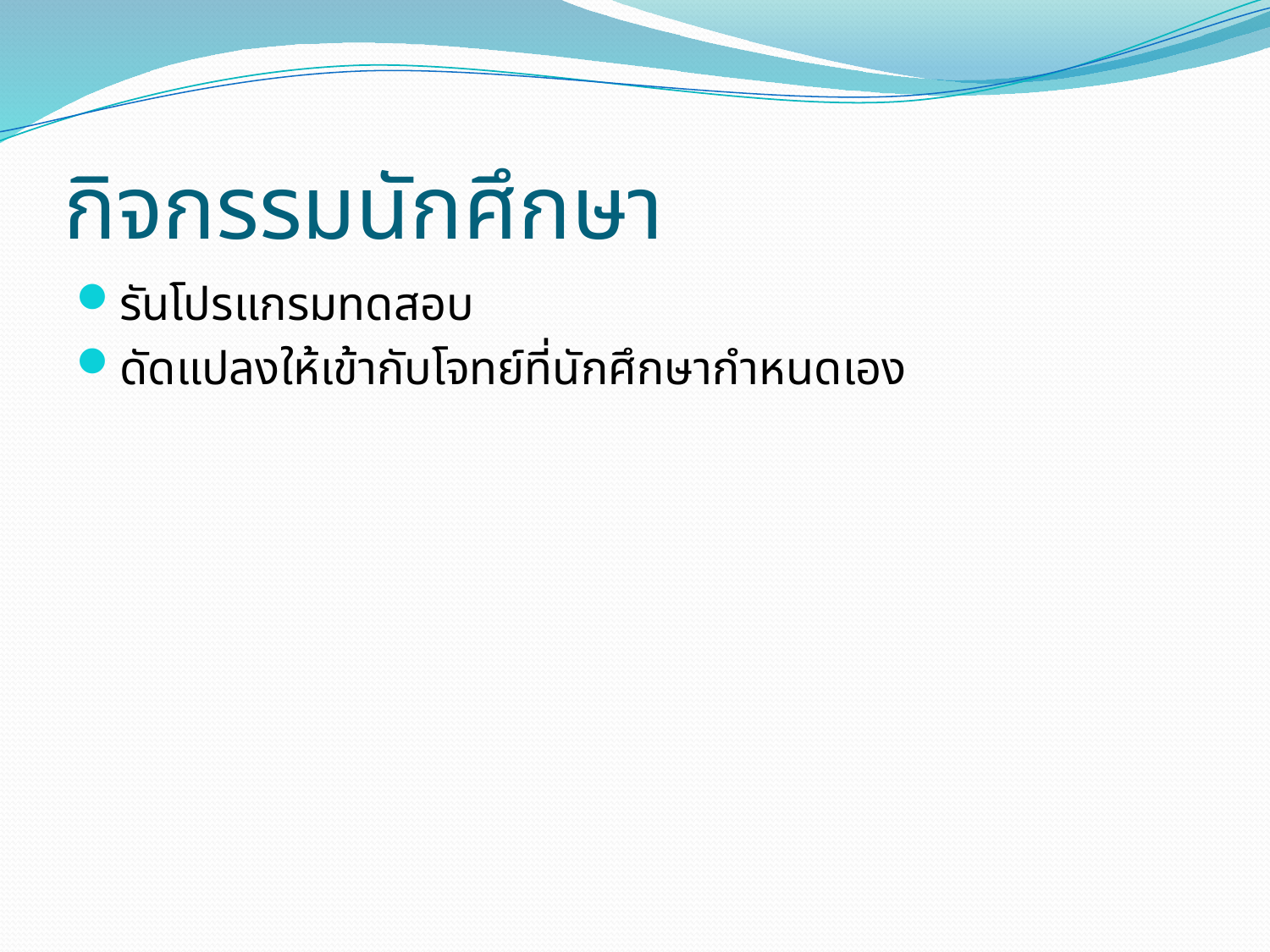

# กิจกรรมนักศึกษา
รันโปรแกรมทดสอบ
ดัดแปลงให้เข้ากับโจทย์ที่นักศึกษากำหนดเอง